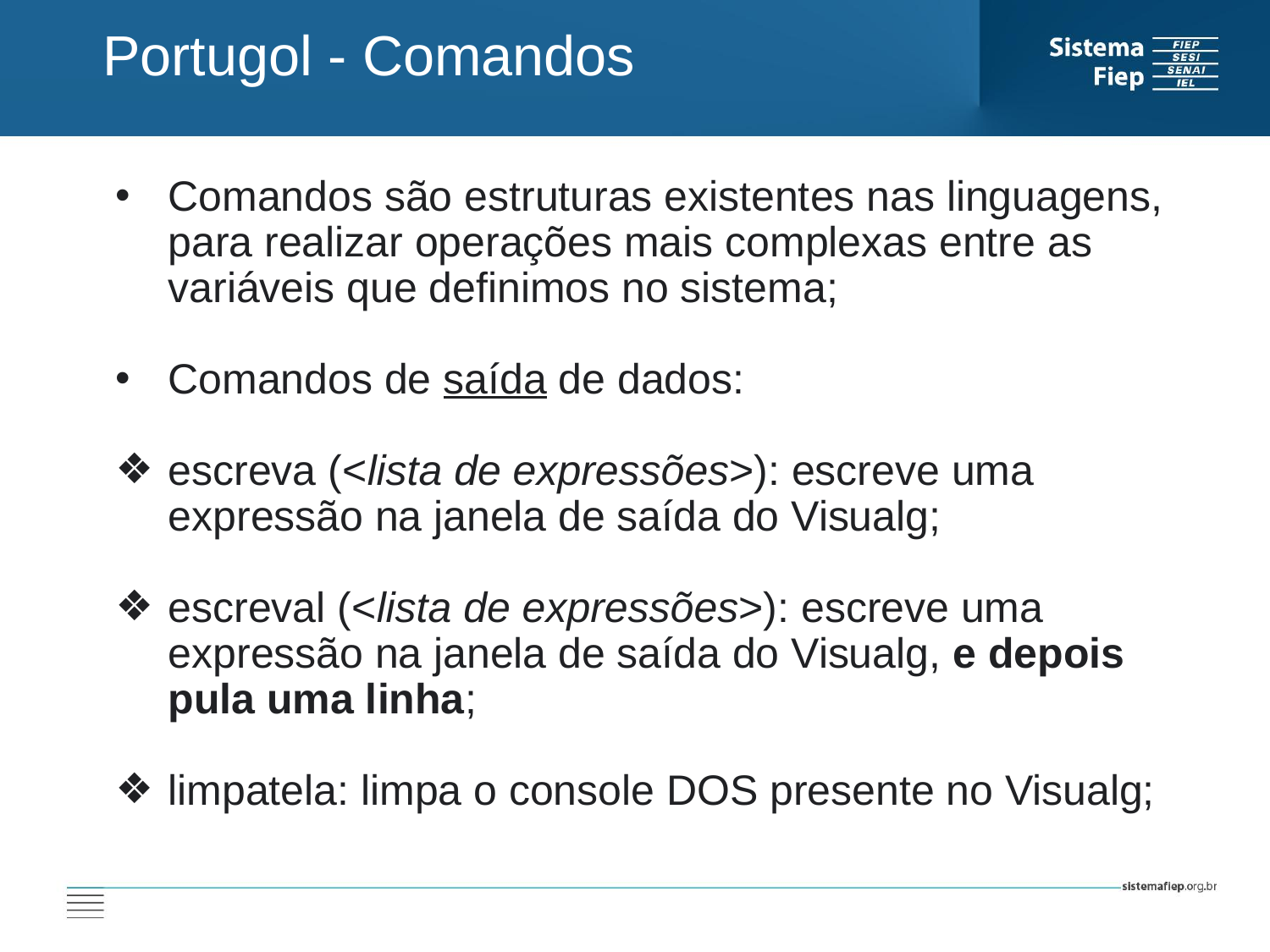

Portugol - Comandos
Comandos são estruturas existentes nas linguagens, para realizar operações mais complexas entre as variáveis que definimos no sistema;

Comandos de saída de dados:

escreva (<lista de expressões>): escreve uma expressão na janela de saída do Visualg;

escreval (<lista de expressões>): escreve uma expressão na janela de saída do Visualg, e depois pula uma linha;

limpatela: limpa o console DOS presente no Visualg;

AT